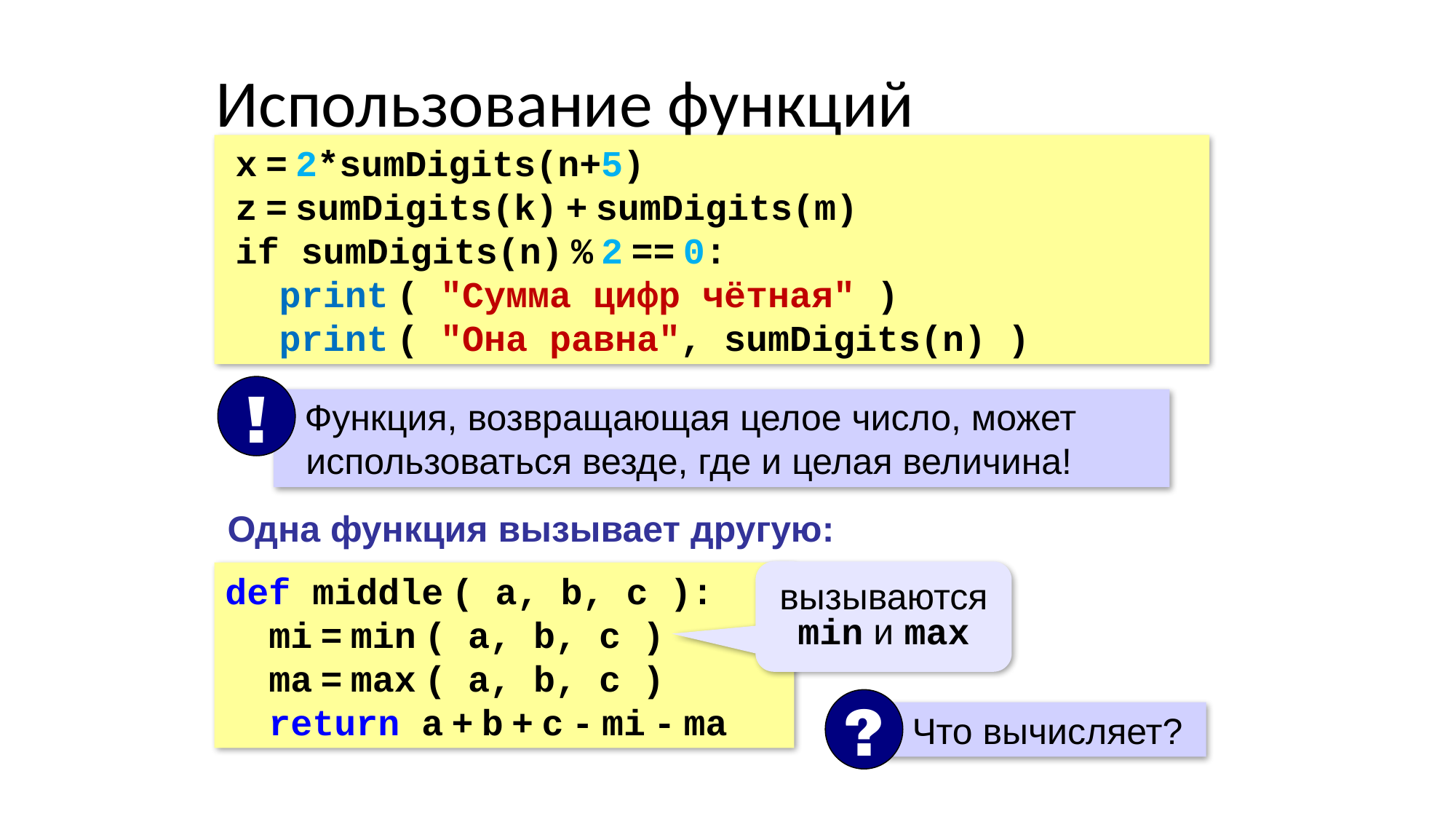

Использование функций
x = 2*sumDigits(n+5)
z = sumDigits(k) + sumDigits(m)
if sumDigits(n) % 2 == 0:
  print ( "Сумма цифр чётная" )
  print ( "Она равна", sumDigits(n) )
!
  Функция, возвращающая целое число, может использоваться везде, где и целая величина!
Одна функция вызывает другую:
def middle ( a, b, c ):
  mi = min ( a, b, c )
  ma = max ( a, b, c )
  return a + b + c - mi - ma
вызываются min и max
?
  Что вычисляет?